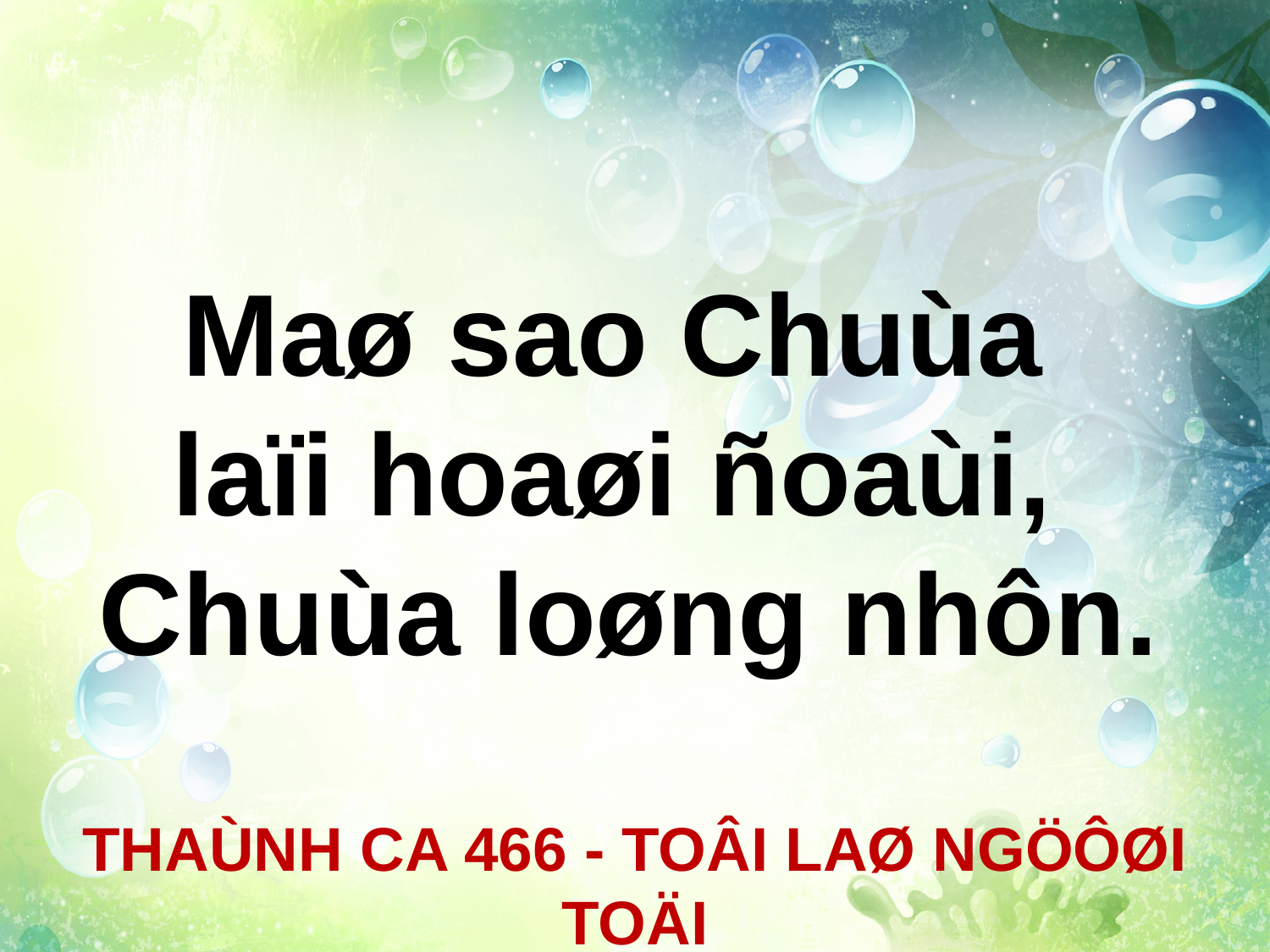

Maø sao Chuùa
laïi hoaøi ñoaùi,
Chuùa loøng nhôn.
THAÙNH CA 466 - TOÂI LAØ NGÖÔØI TOÄI